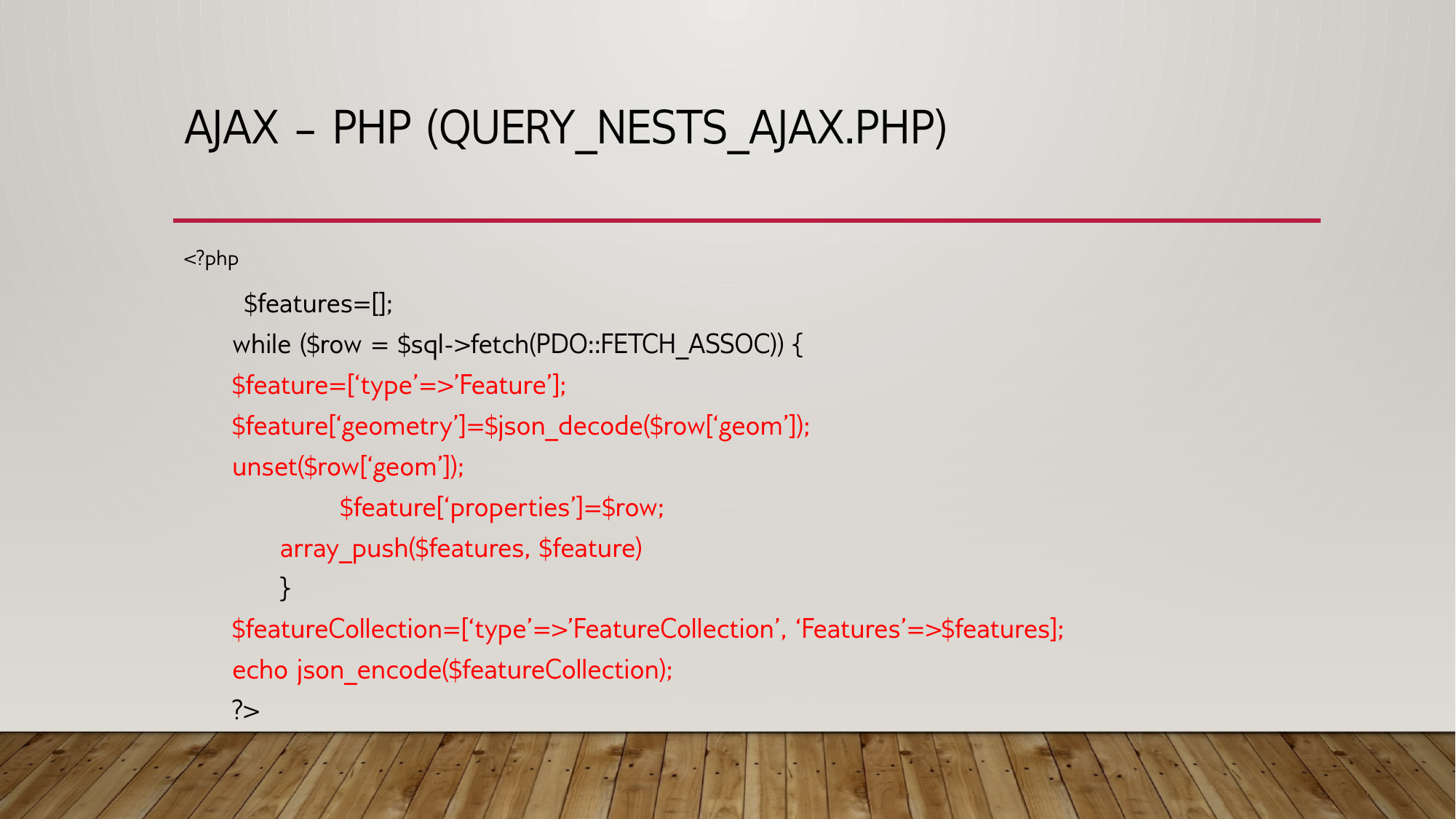

# AJAX – php (QUERY_nestS_ajax.php)
<?php
	$features=[];
	while ($row = $sql->fetch(PDO::FETCH_ASSOC)) {
		$feature=[‘type’=>’Feature’];
		$feature[‘geometry’]=$json_decode($row[‘geom’]);
		unset($row[‘geom’]);
      	$feature[‘properties’]=$row;
	array_push($features, $feature)
}
	$featureCollection=[‘type’=>’FeatureCollection’, ‘Features’=>$features];
	echo json_encode($featureCollection);
?>